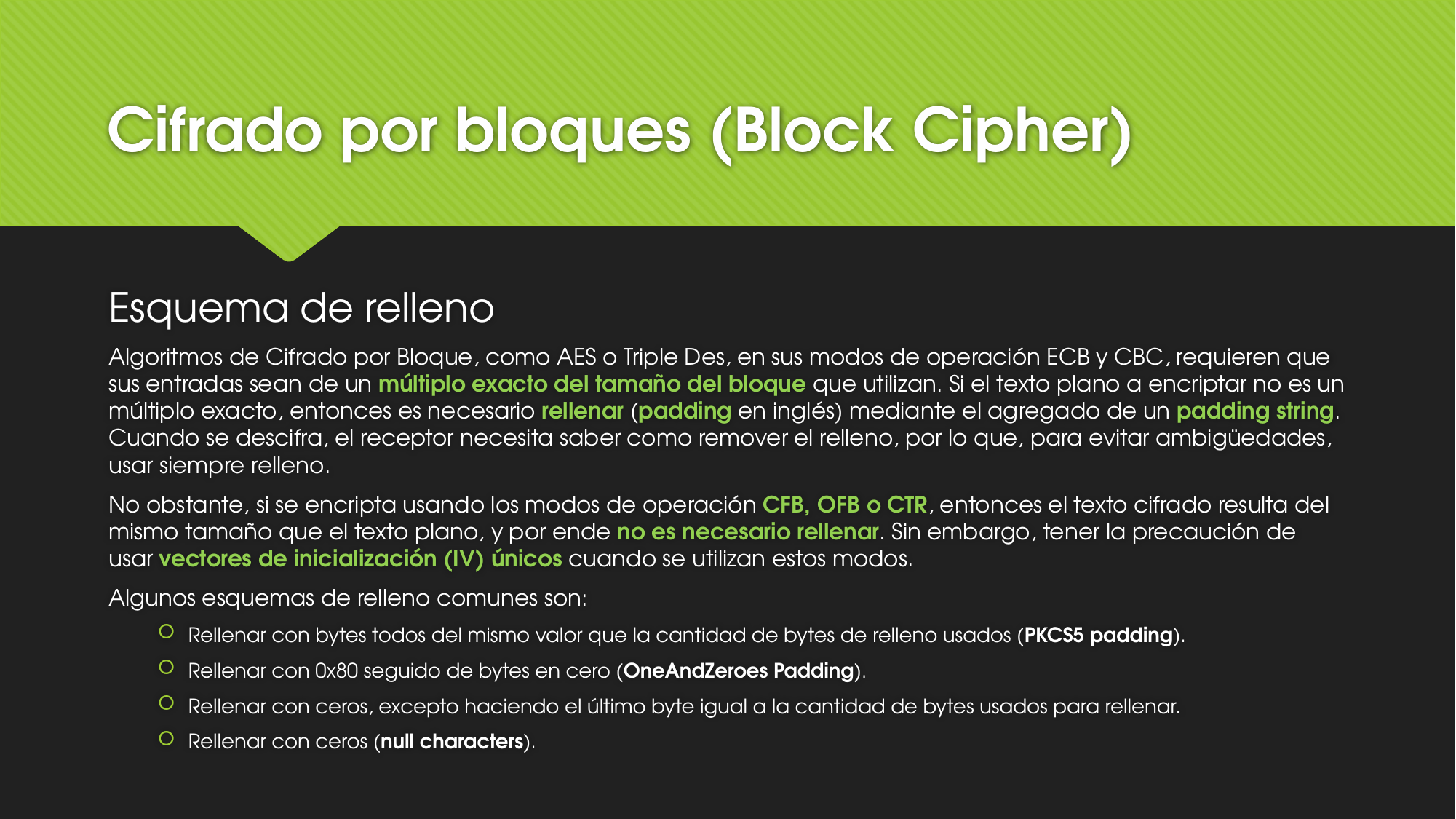

# Cifrado por bloques (Block Cipher)
Esquema de relleno
Algoritmos de Cifrado por Bloque, como AES o Triple Des, en sus modos de operación ECB y CBC, requieren que sus entradas sean de un múltiplo exacto del tamaño del bloque que utilizan. Si el texto plano a encriptar no es un múltiplo exacto, entonces es necesario rellenar (padding en inglés) mediante el agregado de un padding string. Cuando se descifra, el receptor necesita saber como remover el relleno, por lo que, para evitar ambigüedades, usar siempre relleno.
No obstante, si se encripta usando los modos de operación CFB, OFB o CTR, entonces el texto cifrado resulta del mismo tamaño que el texto plano, y por ende no es necesario rellenar. Sin embargo, tener la precaución de usar vectores de inicialización (IV) únicos cuando se utilizan estos modos.
Algunos esquemas de relleno comunes son:
Rellenar con bytes todos del mismo valor que la cantidad de bytes de relleno usados (PKCS5 padding).
Rellenar con 0x80 seguido de bytes en cero (OneAndZeroes Padding).
Rellenar con ceros, excepto haciendo el último byte igual a la cantidad de bytes usados para rellenar.
Rellenar con ceros (null characters).